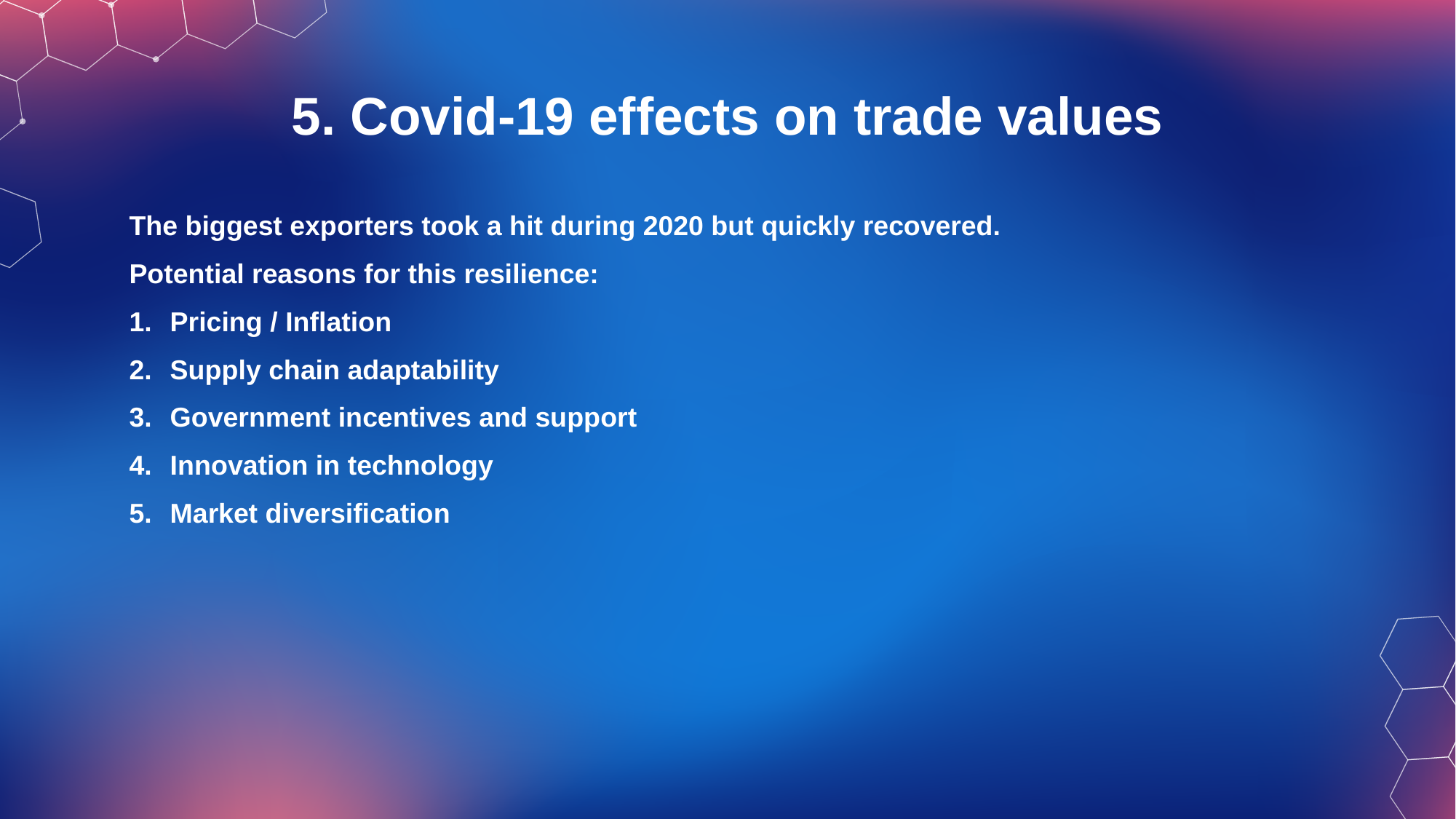

# 5. Covid-19 effects on trade values
The biggest exporters took a hit during 2020 but quickly recovered.
Potential reasons for this resilience:
Pricing / Inflation
Supply chain adaptability
Government incentives and support
Innovation in technology
Market diversification